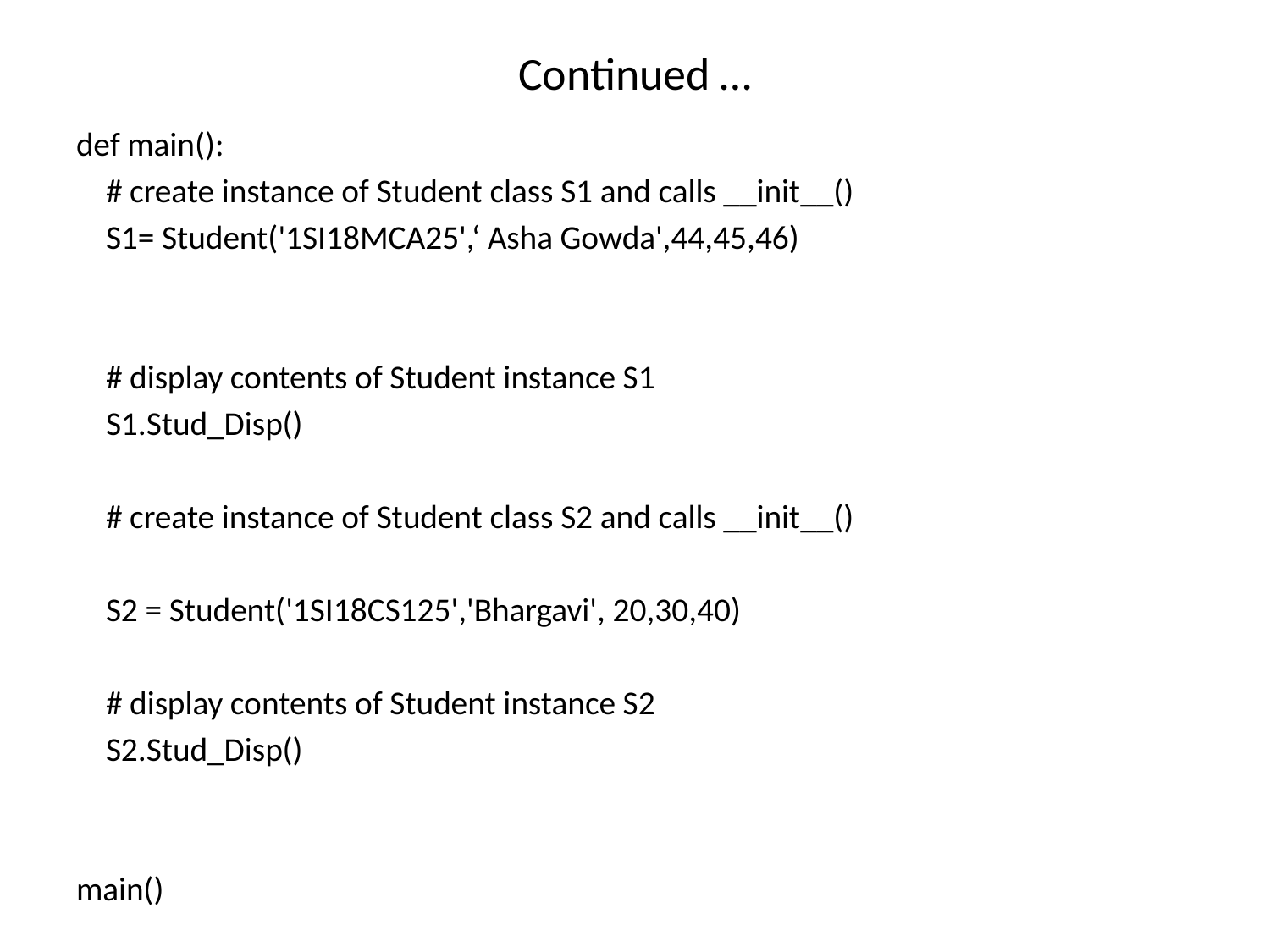

# Continued …
def main():
    # create instance of Student class S1 and calls __init__()
    S1= Student('1SI18MCA25',‘ Asha Gowda',44,45,46)

    # display contents of Student instance S1
    S1.Stud_Disp()

    # create instance of Student class S2 and calls __init__()

    S2 = Student('1SI18CS125','Bhargavi', 20,30,40)

    # display contents of Student instance S2
    S2.Stud_Disp()

main()